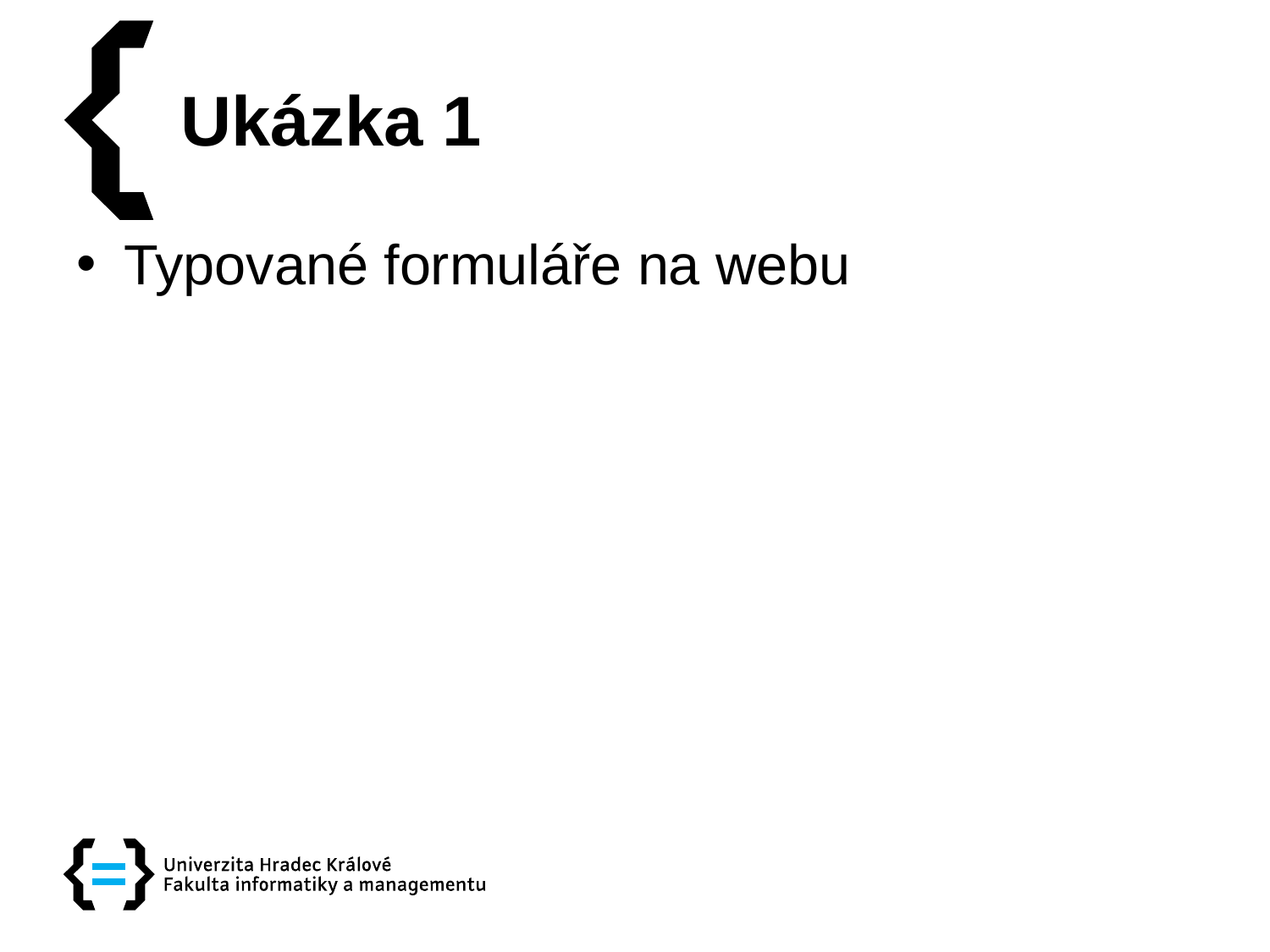

# Ukázka 1
Typované formuláře na webu